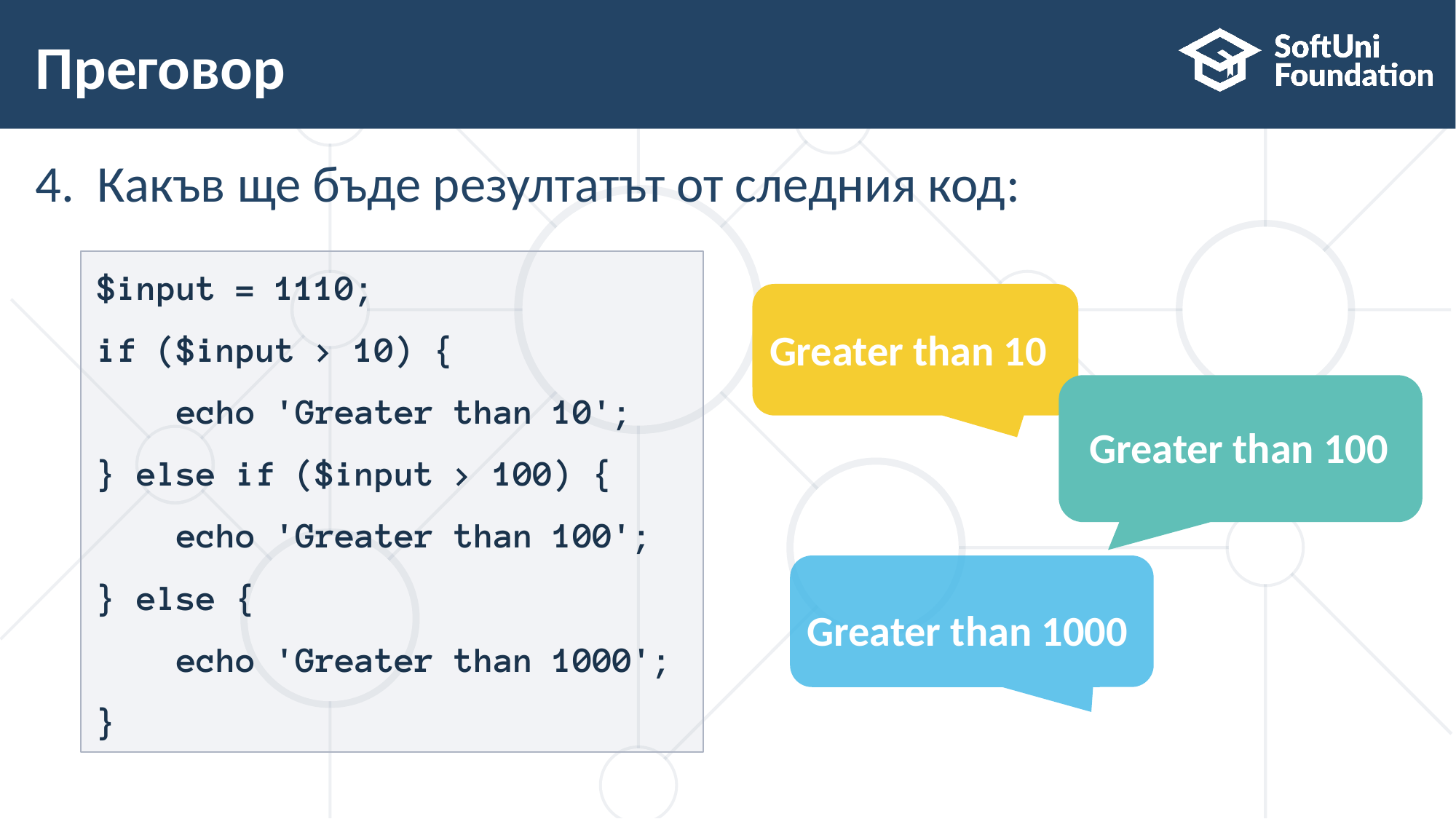

# Преговор
Какъв ще бъде резултатът от следния код:

$input = 1110;
if ($input > 10) {
    echo 'Greater than 10';
} else if ($input > 100) {
    echo 'Greater than 100';
} else {
    echo 'Greater than 1000';
}

Greater than 10

Greater than 100

Greater than 1000